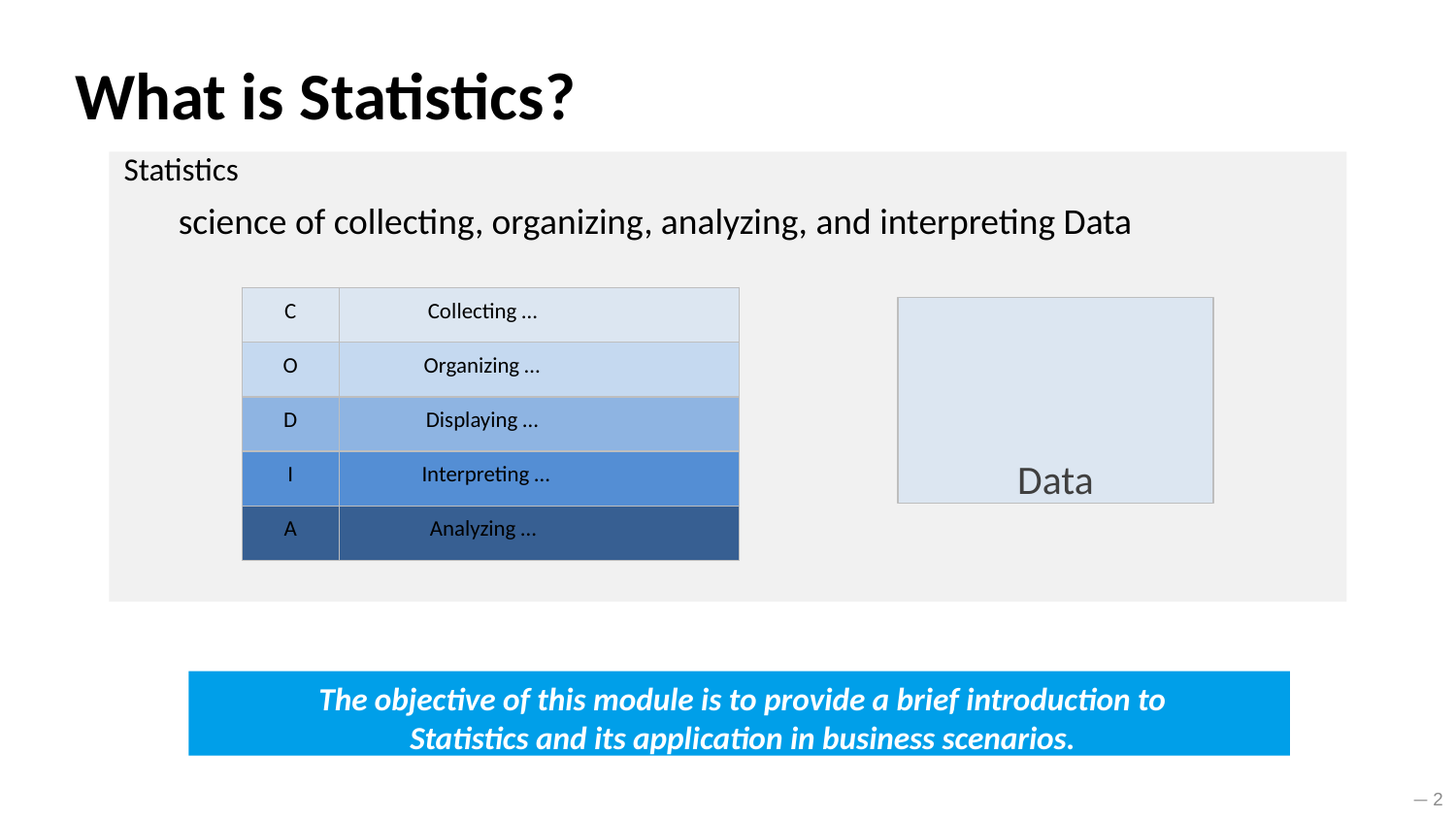

# What is Statistics?
Statistics
science of collecting, organizing, analyzing, and interpreting Data

| C | Collecting … |
| --- | --- |
| O | Organizing … |
| D | Displaying … |
| I | Interpreting … |
| A | Analyzing … |

Data
The objective of this module is to provide a brief introduction to
Statistics and its application in business scenarios.
— 2